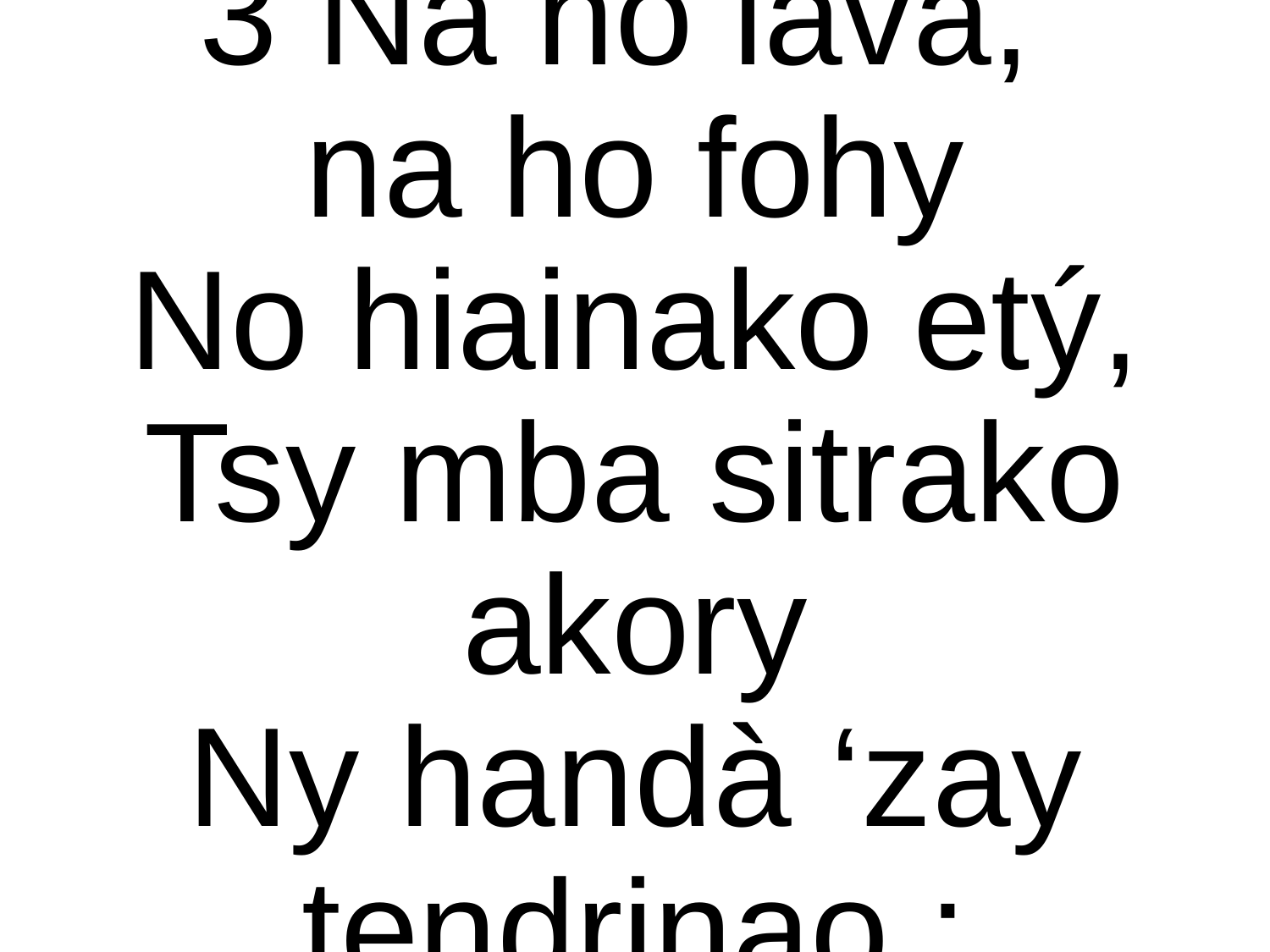

3 Na ho lava,
na ho fohy
No hiainako etý,
Tsy mba sitrako akory
Ny handà ‘zay tendrinao ;